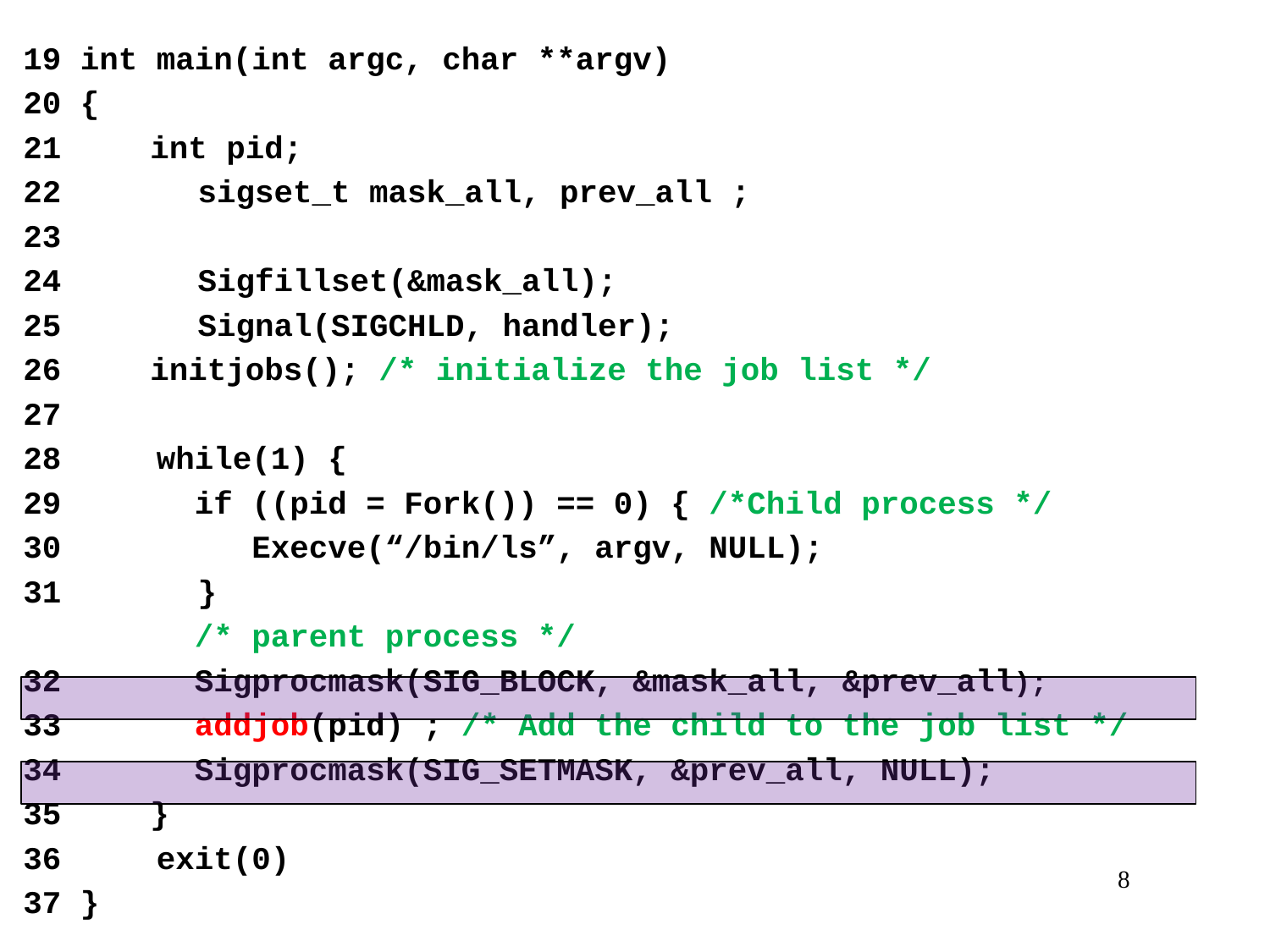

19 int main(int argc, char **argv)
20 {
21    	int pid;
 	sigset_t mask_all, prev_all ;

 	Sigfillset(&mask_all);
 	Signal(SIGCHLD, handler);
26    	initjobs(); /* initialize the job list */
27
28     while(1) {
29       if ((pid = Fork()) == 0) { /*Child process */
30          Execve(“/bin/ls”, argv, NULL);
 	}
         /* parent process */
32       Sigprocmask(SIG_BLOCK, &mask_all, &prev_all);
33       addjob(pid) ; /* Add the child to the job list */
34       Sigprocmask(SIG_SETMASK, &prev_all, NULL);
35	}
36     exit(0)
37 }
# A Nasty Concurrency Bug

8